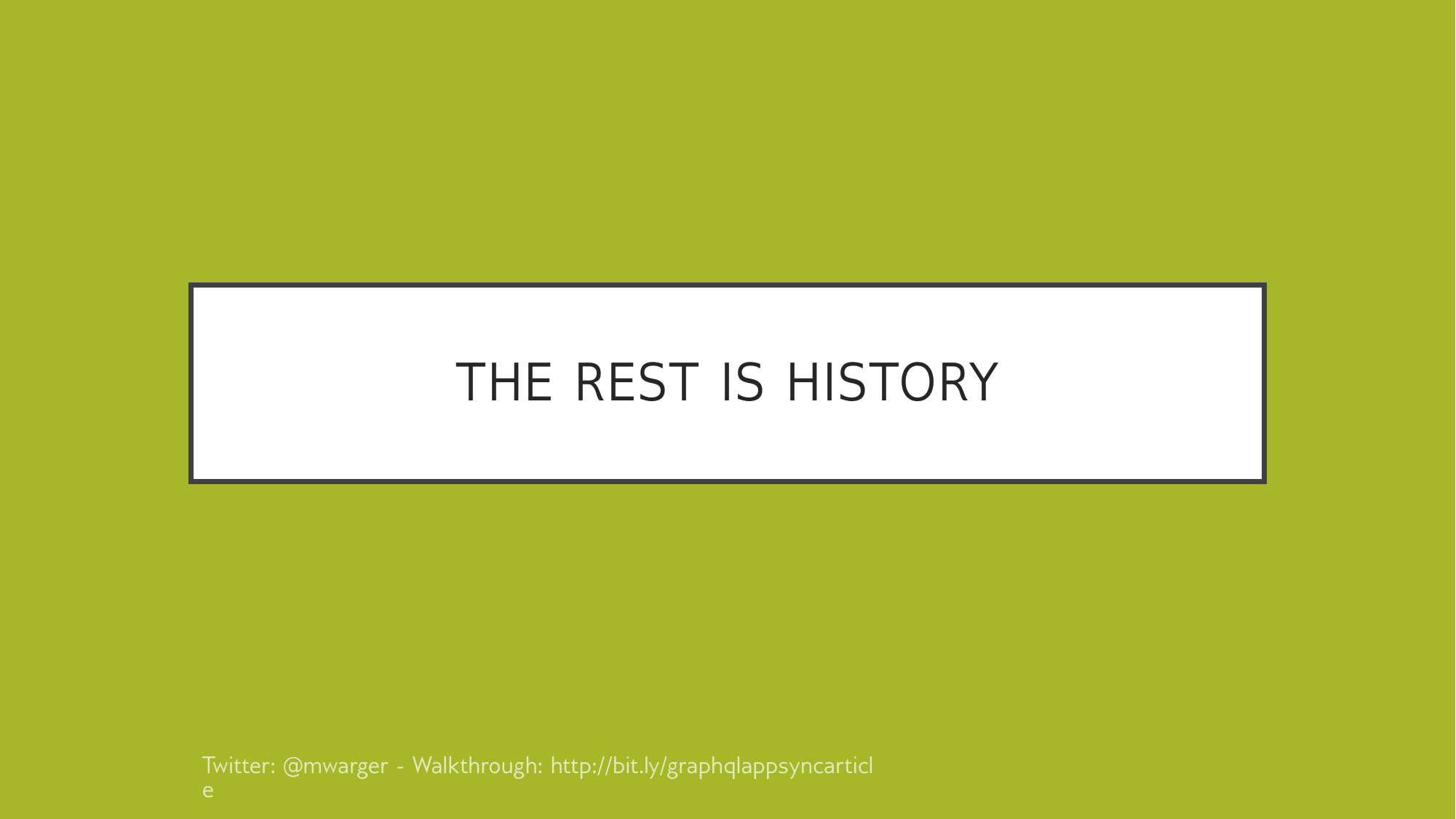

# The REST is History

Twitter: @mwarger - Walkthrough: http://bit.ly/graphqlappsyncarticle